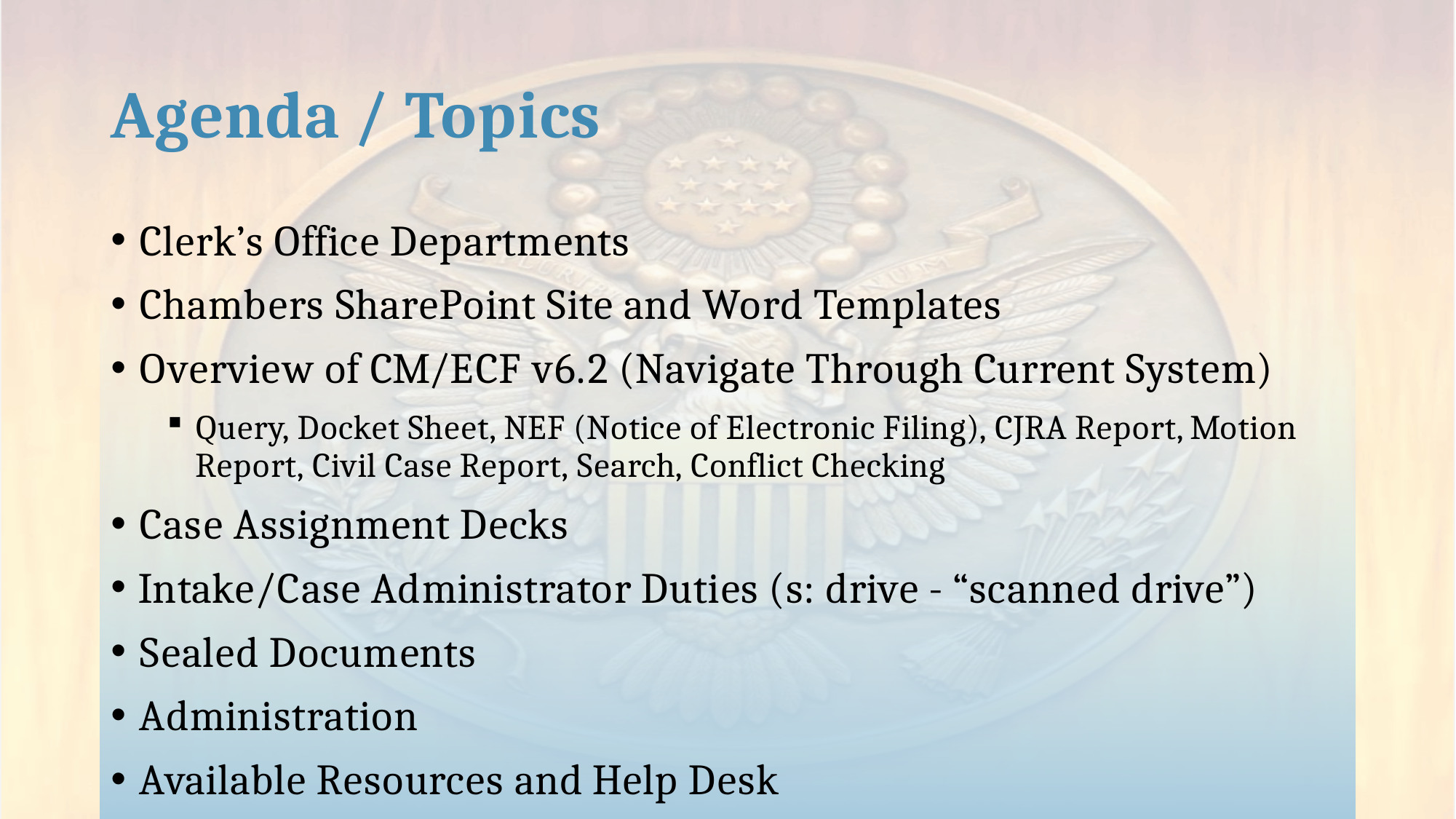

# Agenda / Topics
Clerk’s Office Departments
Chambers SharePoint Site and Word Templates
Overview of CM/ECF v6.2 (Navigate Through Current System)
Query, Docket Sheet, NEF (Notice of Electronic Filing), CJRA Report, Motion Report, Civil Case Report, Search, Conflict Checking
Case Assignment Decks
Intake/Case Administrator Duties (s: drive - “scanned drive”)
Sealed Documents
Administration
Available Resources and Help Desk